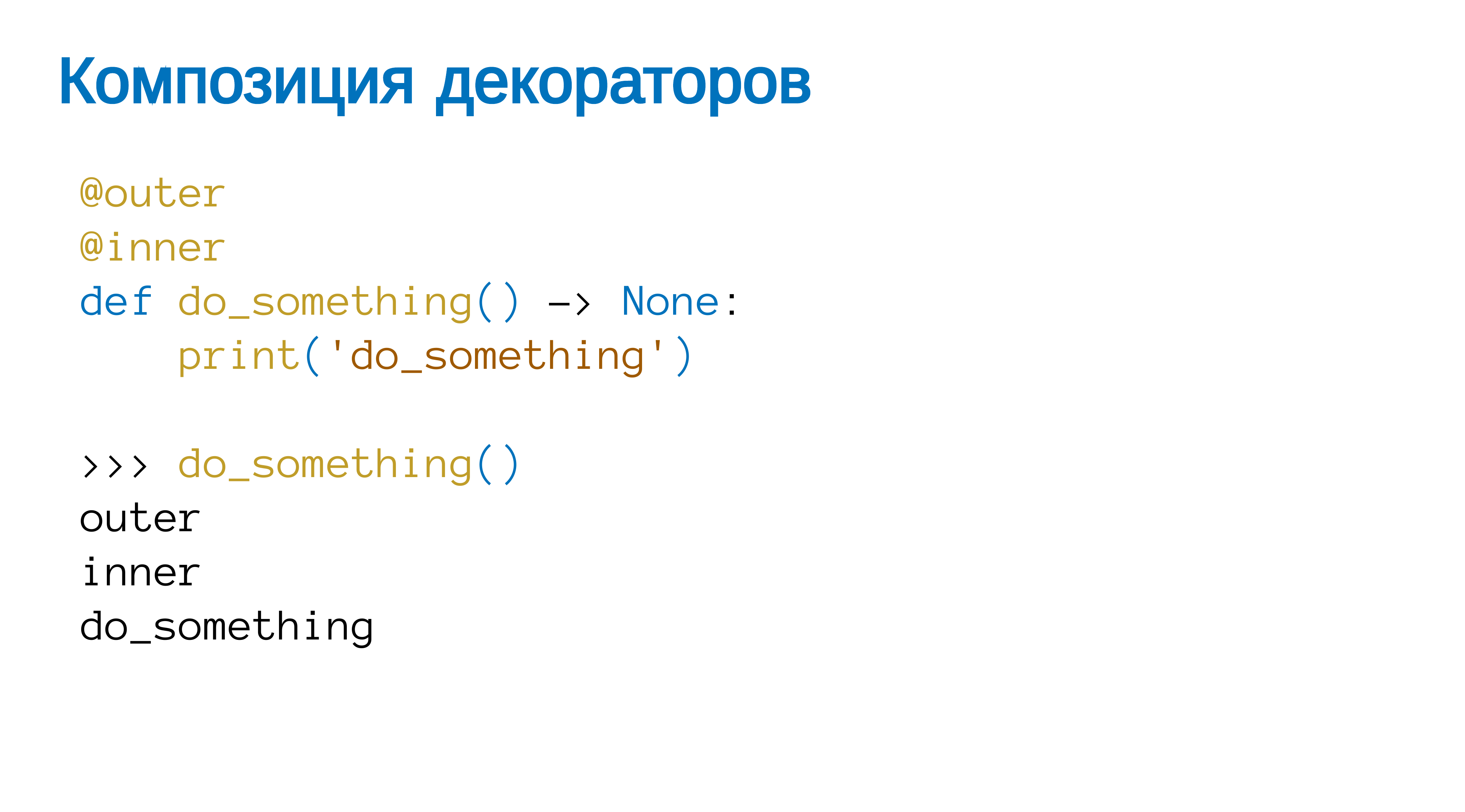

# Композиция декораторов
@outer
@inner
def do_something() -> None:
    print('do_something')

>>> do_something()
outer
inner
do_something
25